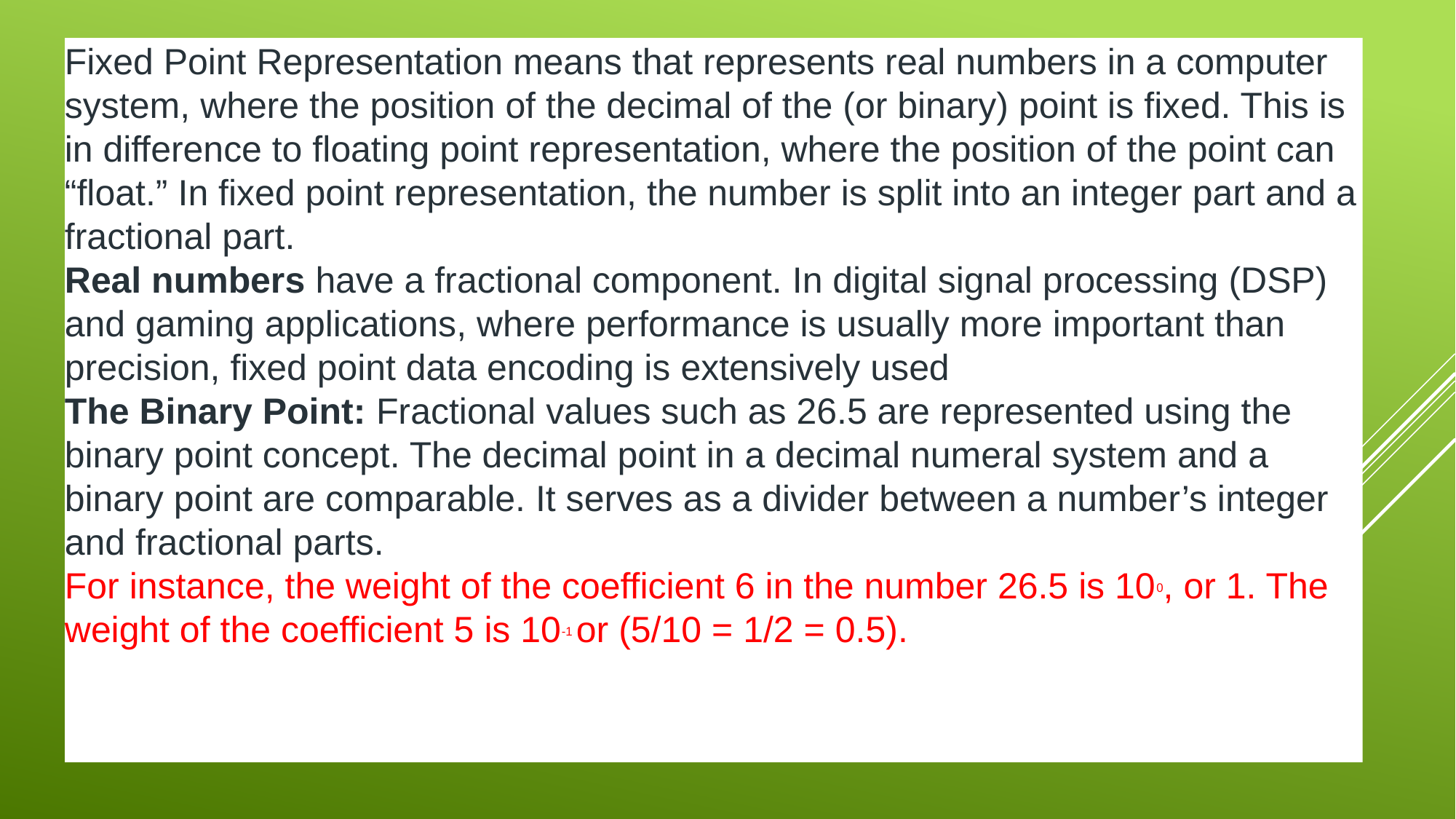

Fixed Point Representation means that represents real numbers in a computer system, where the position of the decimal of the (or binary) point is fixed. This is in difference to floating point representation, where the position of the point can “float.” In fixed point representation, the number is split into an integer part and a fractional part.
Real numbers have a fractional component. In digital signal processing (DSP) and gaming applications, where performance is usually more important than precision, fixed point data encoding is extensively used
The Binary Point: Fractional values such as 26.5 are represented using the binary point concept. The decimal point in a decimal numeral system and a binary point are comparable. It serves as a divider between a number’s integer and fractional parts.
For instance, the weight of the coefficient 6 in the number 26.5 is 100, or 1. The weight of the coefficient 5 is 10-1 or (5/10 = 1/2 = 0.5).
2 * 101 + 6 * 100 + 5 * 10-1 = 26.5
2 * 10 + 6 * 1 + 0.5 = 26.5